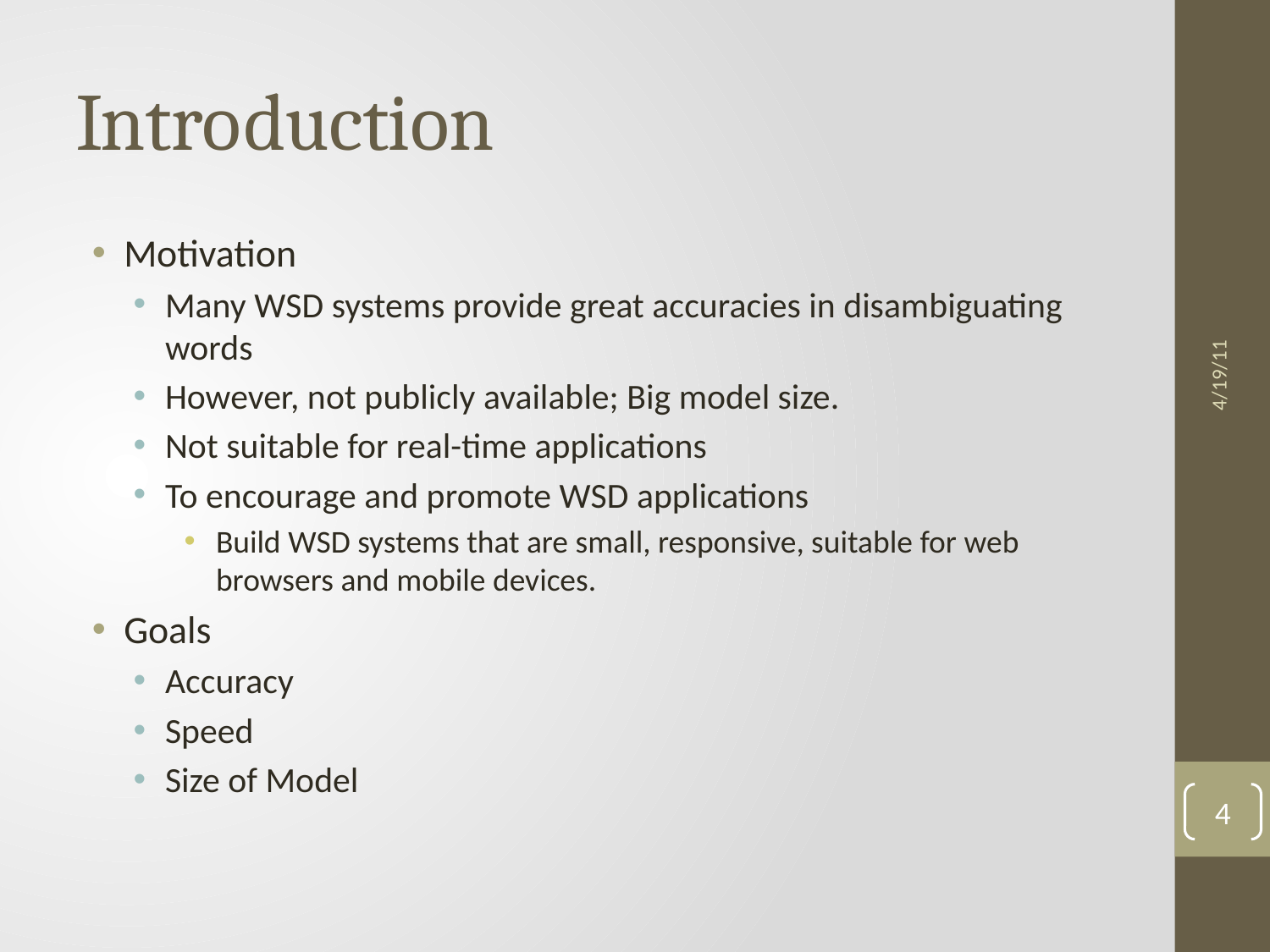

# Introduction
Motivation
Many WSD systems provide great accuracies in disambiguating words
However, not publicly available; Big model size.
Not suitable for real-time applications
To encourage and promote WSD applications
Build WSD systems that are small, responsive, suitable for web browsers and mobile devices.
Goals
Accuracy
Speed
Size of Model
4/19/11
4